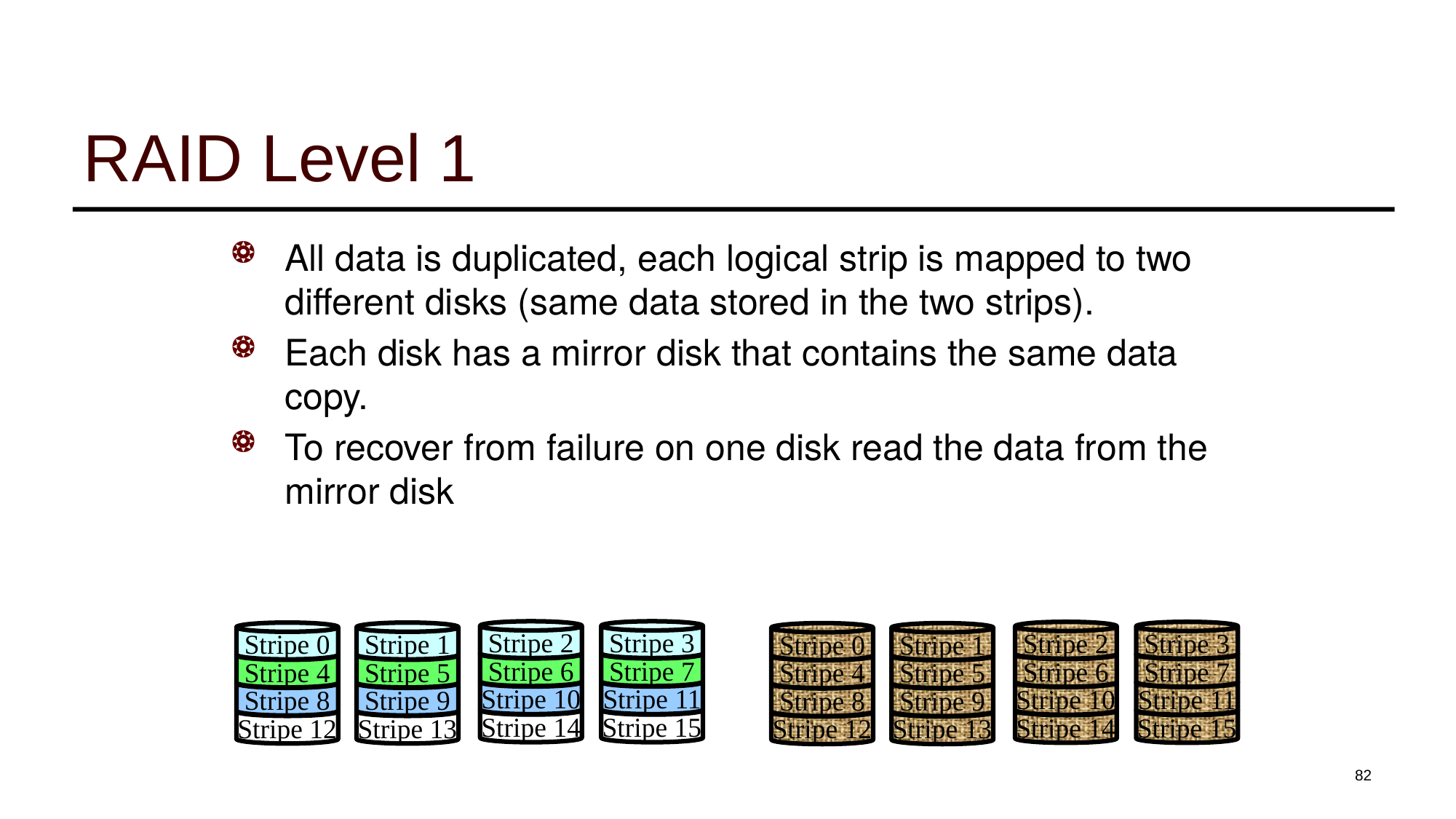

# RAID Level 1
All data is duplicated, each logical strip is mapped to two different disks (same data stored in the two strips).
Each disk has a mirror disk that contains the same data copy.
To recover from failure on one disk read the data from the mirror disk

Stripe 2
Stripe 3
Stripe 2
Stripe 3
Stripe 0
Stripe 1
Stripe 0
Stripe 1
Stripe 6
Stripe 7
Stripe 6
Stripe 7
Stripe 4
Stripe 5
Stripe 4
Stripe 5
Stripe 10
Stripe 11
Stripe 10
Stripe 11
Stripe 8
Stripe 9
Stripe 8
Stripe 9
Stripe 14
Stripe 15
Stripe 14
Stripe 15
Stripe 12
Stripe 13
Stripe 12
Stripe 13
82